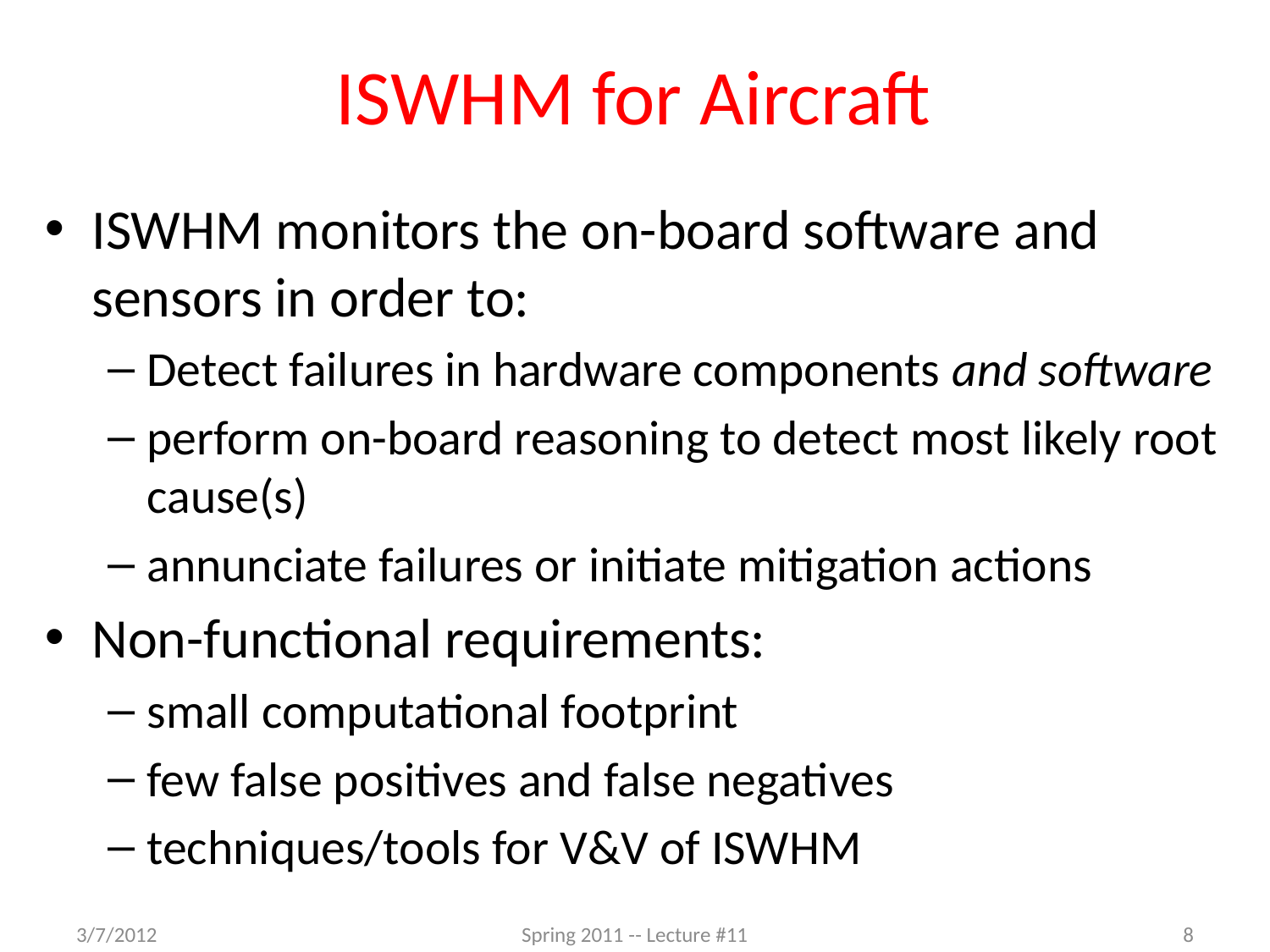

# ISWHM for Aircraft
ISWHM monitors the on-board software and sensors in order to:
Detect failures in hardware components and software
perform on-board reasoning to detect most likely root cause(s)
annunciate failures or initiate mitigation actions
Non-functional requirements:
small computational footprint
few false positives and false negatives
techniques/tools for V&V of ISWHM
3/7/2012
Spring 2011 -- Lecture #11
8